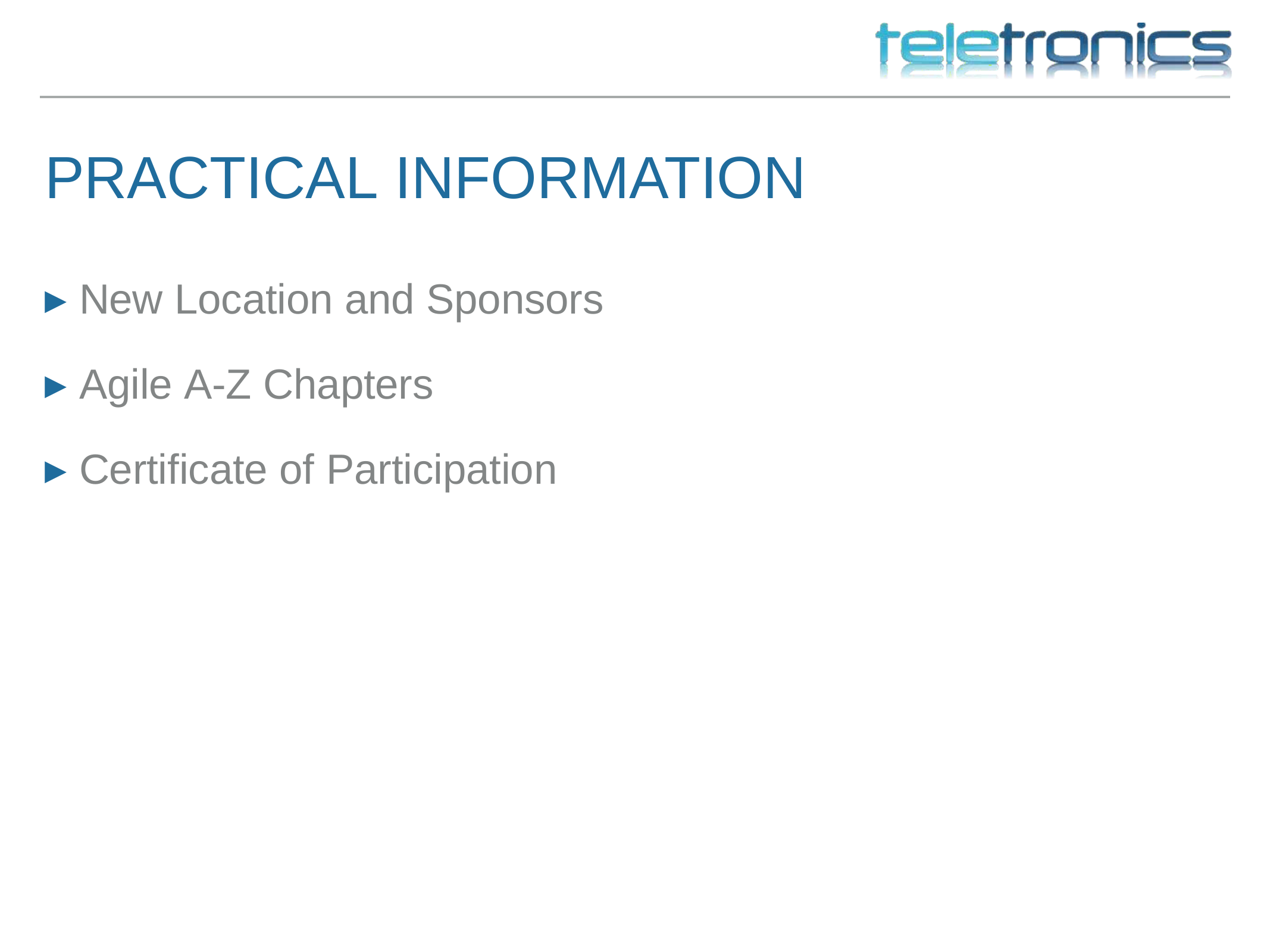

# PRACTICAL INFORMATION
▸ New Location and Sponsors
▸ Agile A-Z Chapters
▸ Certificate of Participation